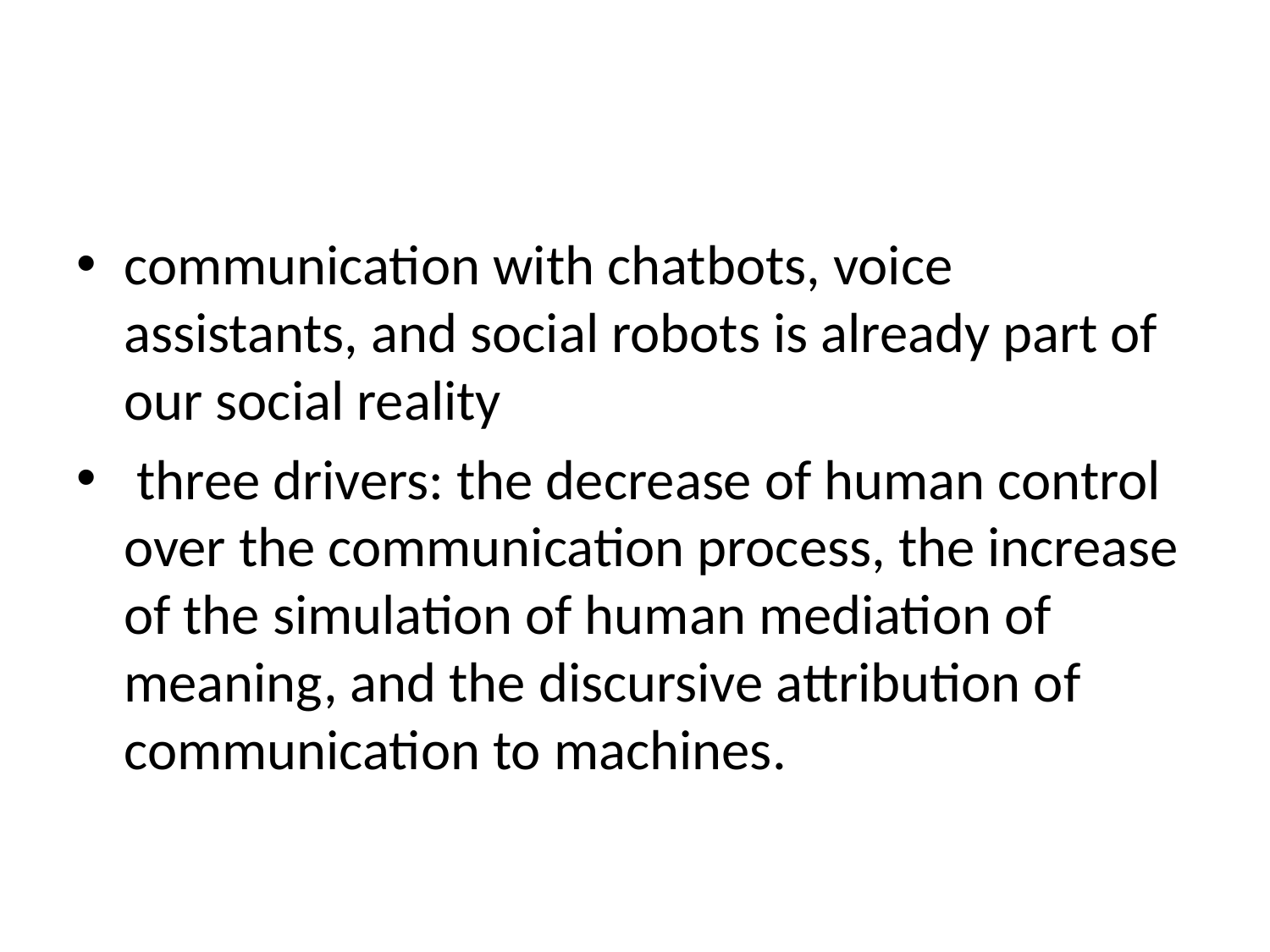

#
communication with chatbots, voice assistants, and social robots is already part of our social reality
 three drivers: the decrease of human control over the communication process, the increase of the simulation of human mediation of meaning, and the discursive attribution of communication to machines.